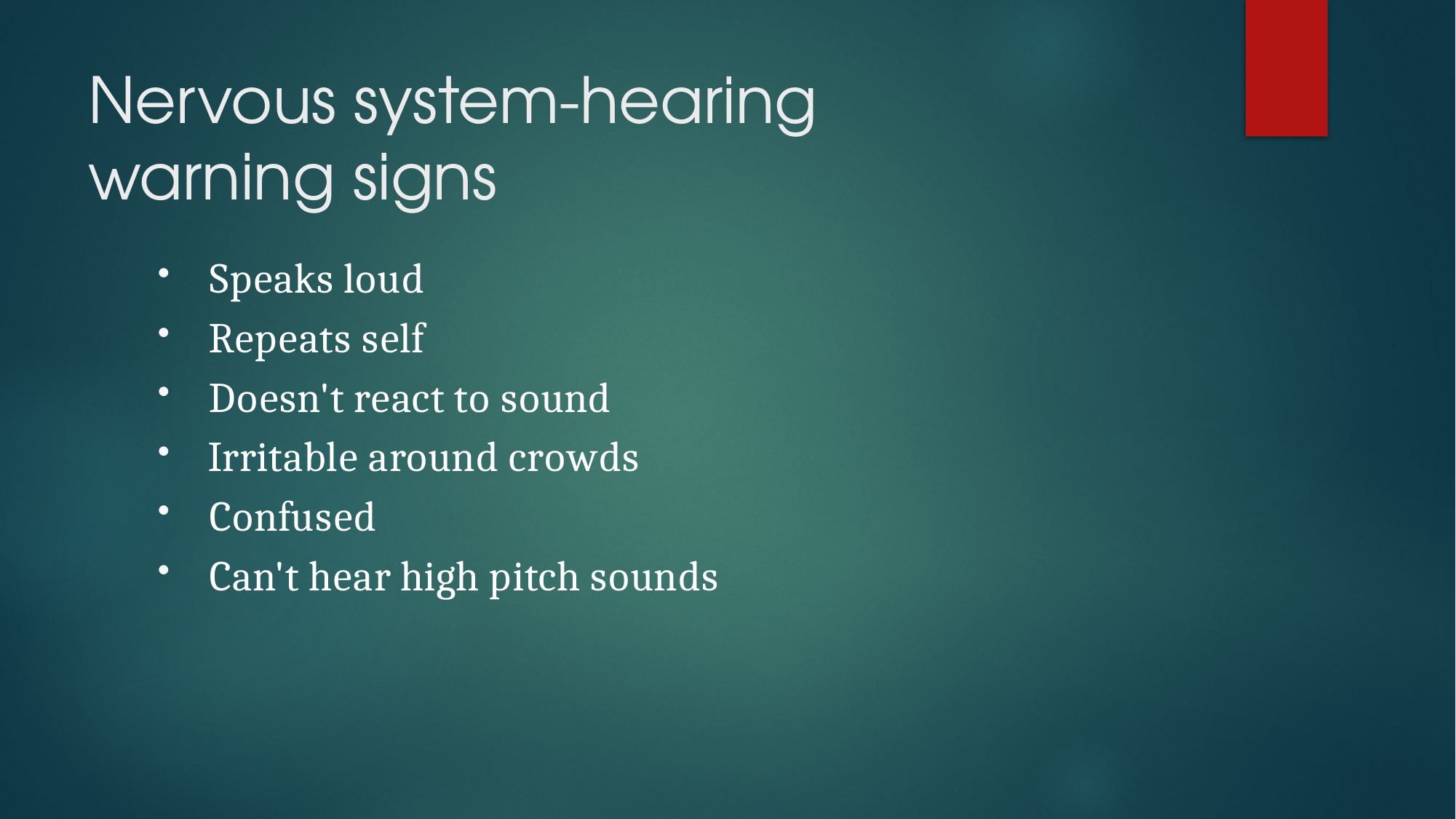

# Nervous system-hearing warning signs
Speaks loud
Repeats self
Doesn't react to sound
Irritable around crowds
Confused
Can't hear high pitch sounds